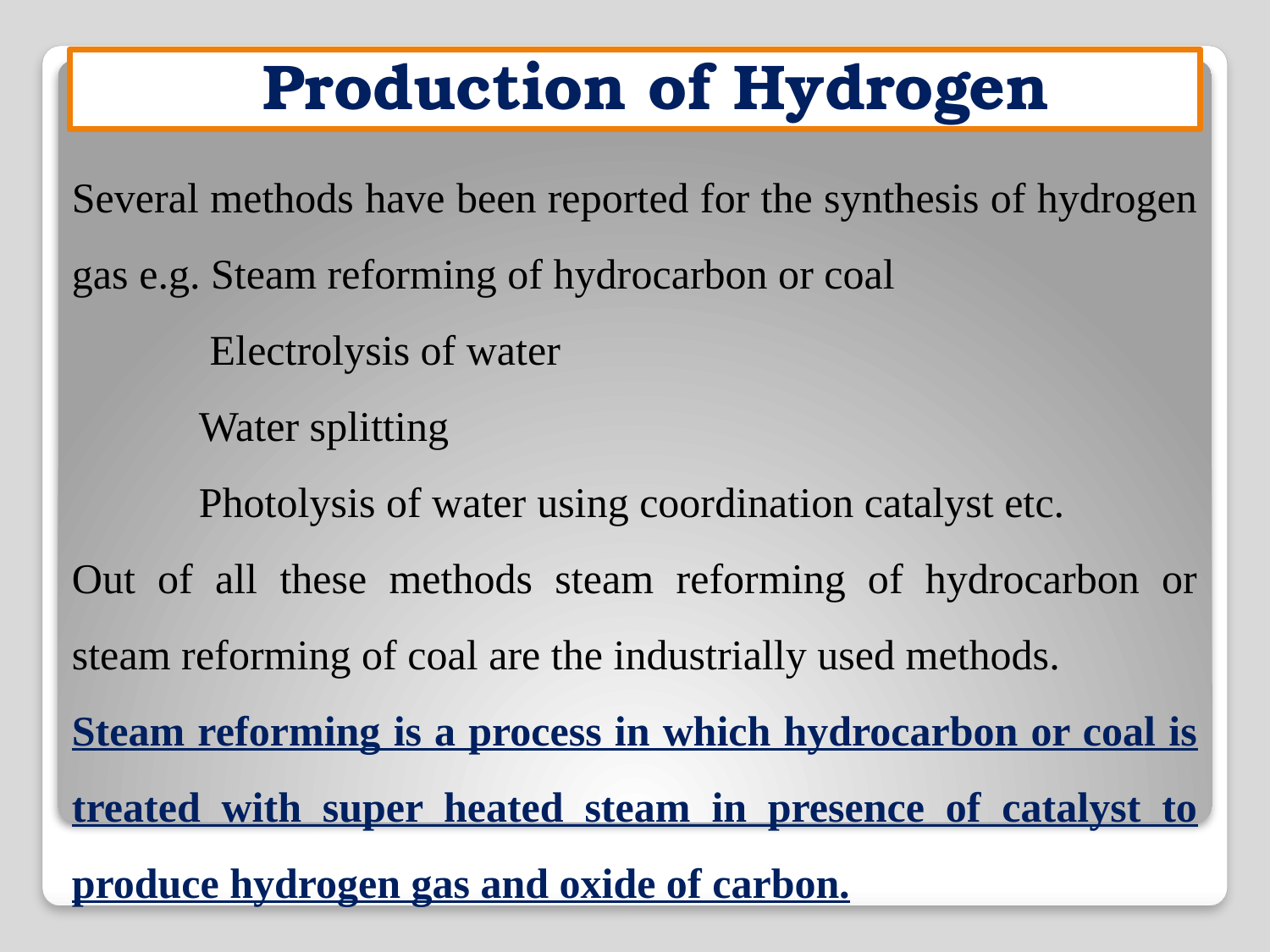

# Production of Hydrogen
Several methods have been reported for the synthesis of hydrogen gas e.g. Steam reforming of hydrocarbon or coal
	 Electrolysis of water
	Water splitting
	Photolysis of water using coordination catalyst etc.
Out of all these methods steam reforming of hydrocarbon or steam reforming of coal are the industrially used methods.
Steam reforming is a process in which hydrocarbon or coal is treated with super heated steam in presence of catalyst to produce hydrogen gas and oxide of carbon.